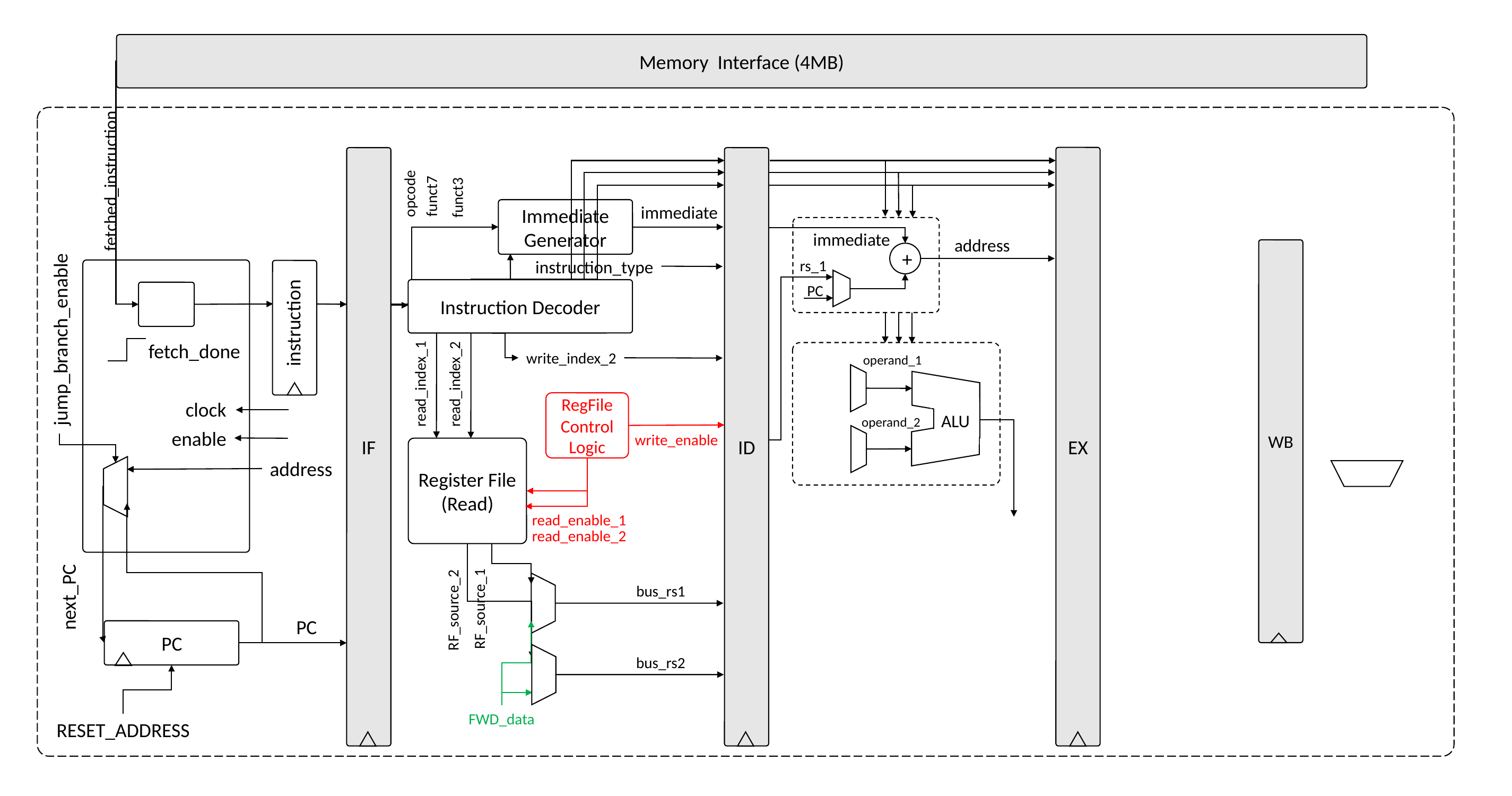

Memory  Interface (4MB)

EX

IF

ID

fetched_instruction
opcode
funct7
funct3
immediate
Immediate Generator

immediate
address
WB

+
instruction_type
rs_1

instruction

PC
Instruction Decoder

jump_branch_enable
fetch_done

write_index_2
operand_1
read_index_1
read_index_2

ALU

clock
RegFile Control Logic
operand_2
enable
write_enable
Register File
(Read)

address

read_enable_1
read_enable_2

bus_rs1
next_PC

RF_source_1
RF_source_2
PC
PC
bus_rs2

FWD_data
RESET_ADDRESS